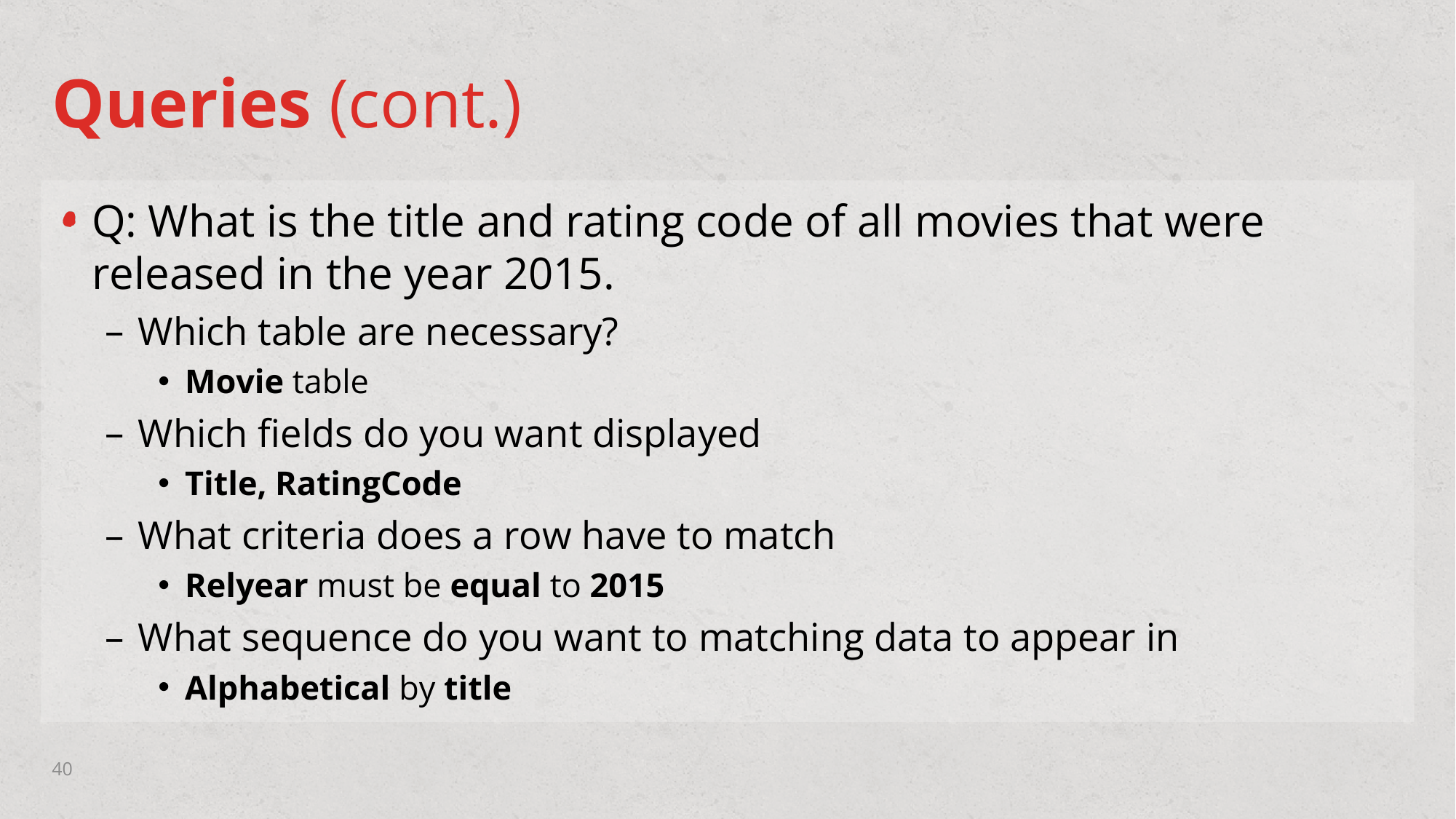

# Queries (cont.)
Q: What is the title and rating code of all movies that were released in the year 2015.
Which table are necessary?
Movie table
Which fields do you want displayed
Title, RatingCode
What criteria does a row have to match
Relyear must be equal to 2015
What sequence do you want to matching data to appear in
Alphabetical by title

40